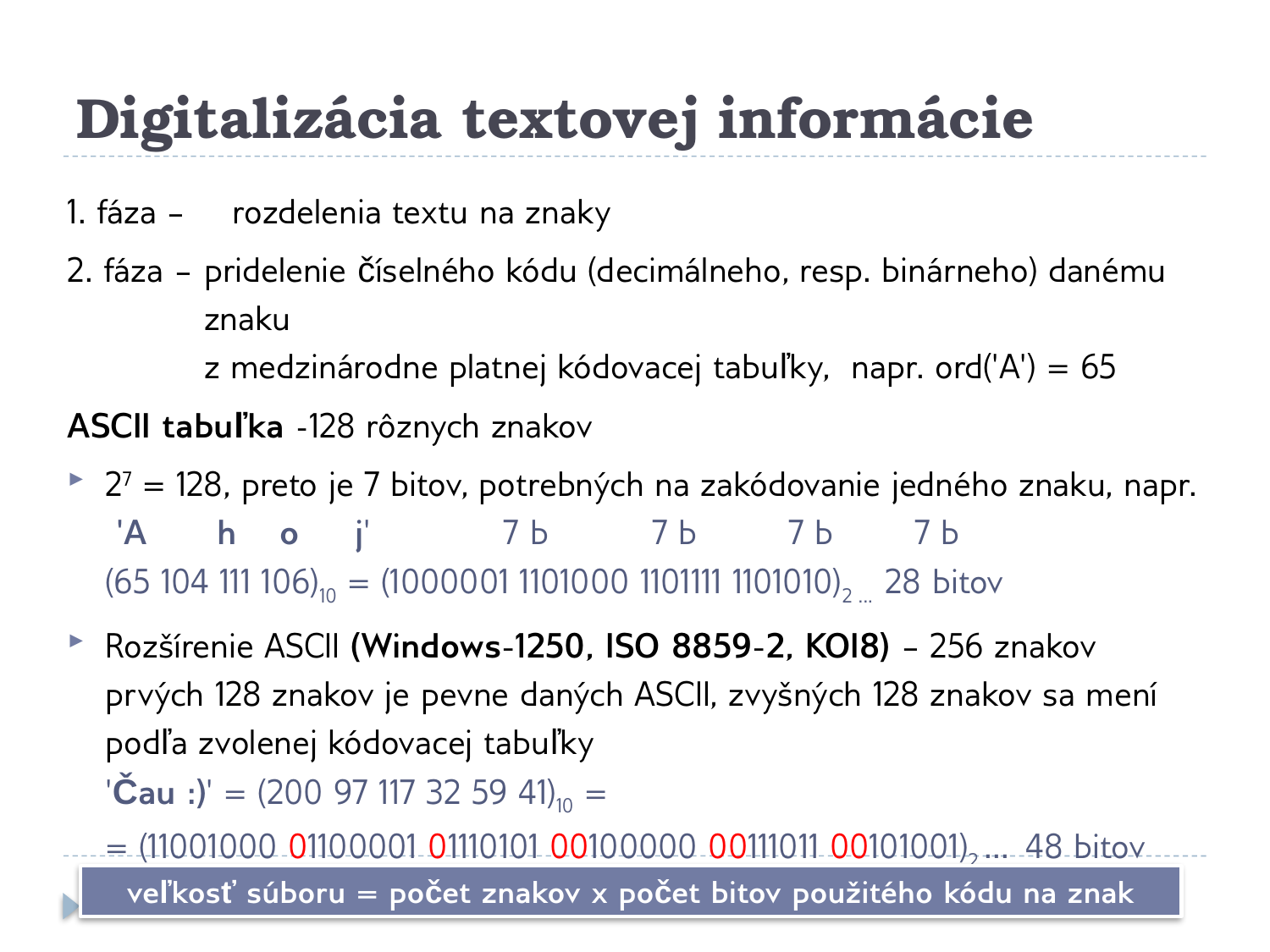

# Digitalizácia textovej informácie
1. fáza – 	rozdelenia textu na znaky
2. fáza – 	pridelenie číselného kódu (decimálneho, resp. binárneho) danému znaku
z medzinárodne platnej kódovacej tabuľky,  napr. ord('A') = 65
ASCII tabuľka -128 rôznych znakov
27 = 128, preto je 7 bitov, potrebných na zakódovanie jedného znaku, napr.
 'A	h	o	j'  	7 b	 7 b	 7 b	7 b
(65 104 111 106)10 = (1000001 1101000 1101111 1101010)2 ...  28 bitov
Rozšírenie ASCII (Windows-1250, ISO 8859-2, KOI8) – 256 znakov
prvých 128 znakov je pevne daných ASCII, zvyšných 128 znakov sa mení podľa zvolenej kódovacej tabuľky
'Čau :)' = (200 97 117 32 59 41)10 =
= (11001000 01100001 01110101 00100000 00111011 00101001)2 ...  48 bitov
veľkosť súboru = počet znakov x počet bitov použitého kódu na znak